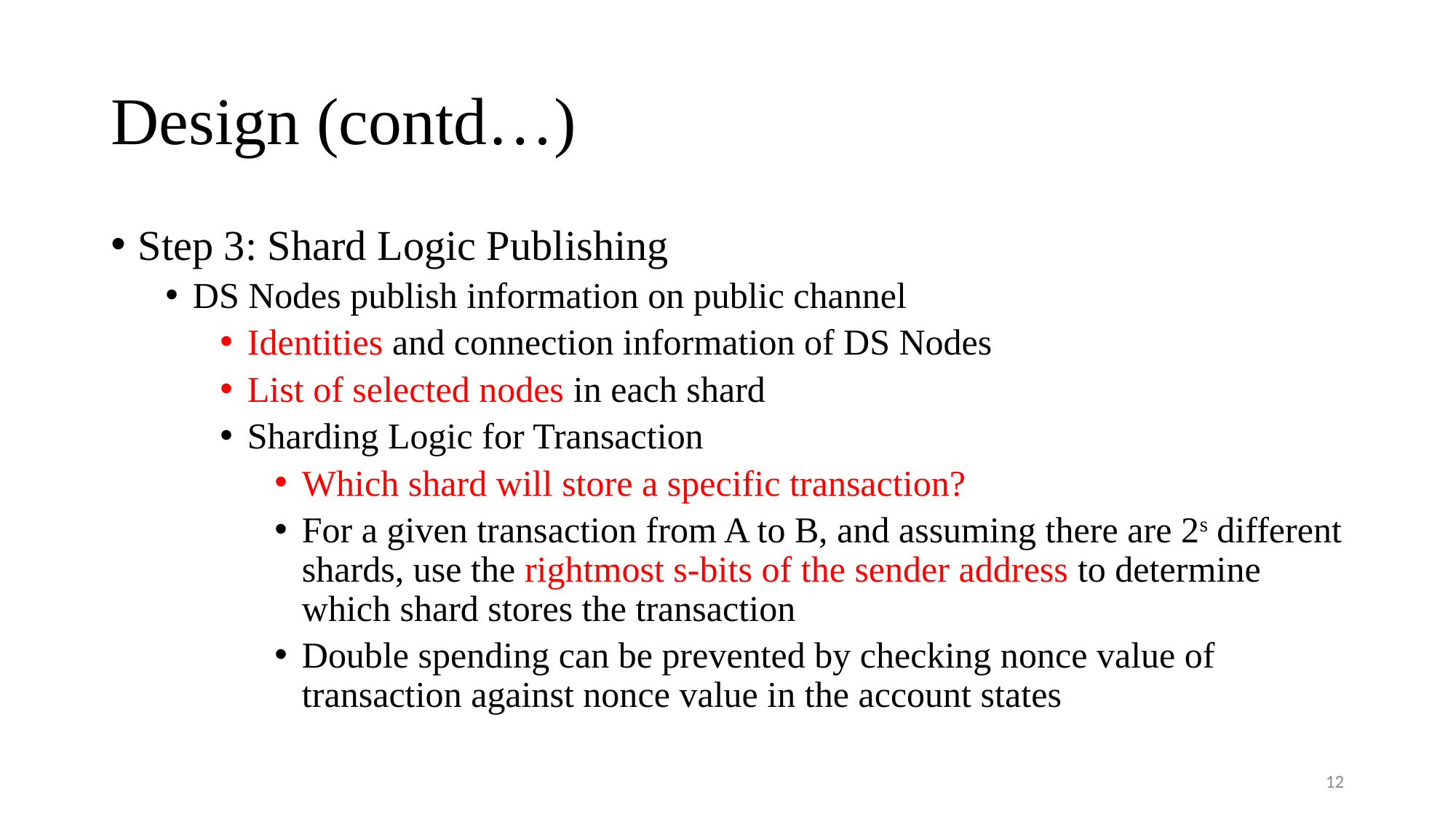

# Design (contd…)
Step 3: Shard Logic Publishing
DS Nodes publish information on public channel
Identities and connection information of DS Nodes
List of selected nodes in each shard
Sharding Logic for Transaction
Which shard will store a specific transaction?
For a given transaction from A to B, and assuming there are 2s different shards, use the rightmost s-bits of the sender address to determine which shard stores the transaction
Double spending can be prevented by checking nonce value of transaction against nonce value in the account states

12